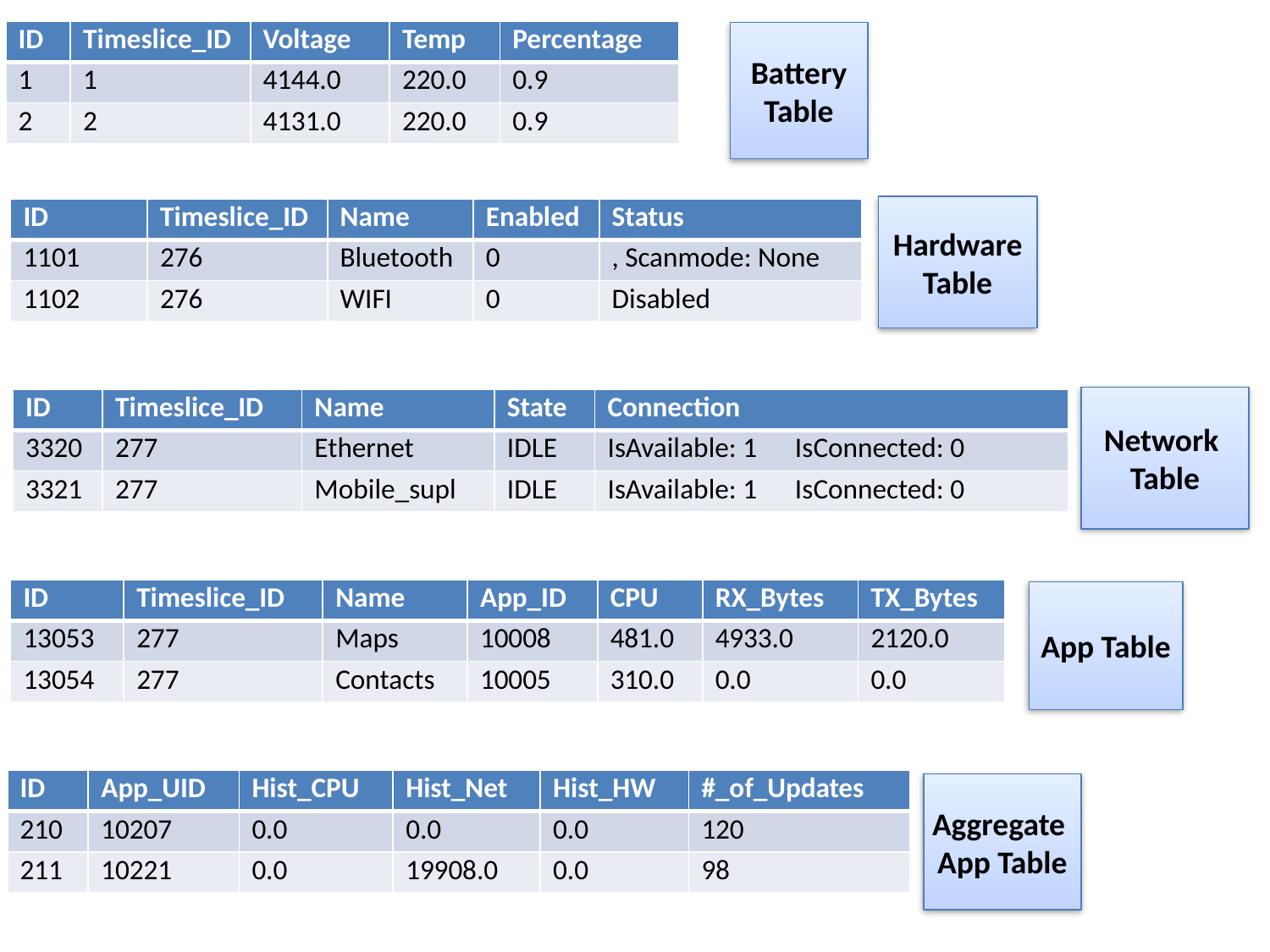

| ID | Timeslice\_ID | Voltage | Temp | Percentage |
| --- | --- | --- | --- | --- |
| 1 | 1 | 4144.0 | 220.0 | 0.9 |
| 2 | 2 | 4131.0 | 220.0 | 0.9 |
Battery Table
Hardware Table
| ID | Timeslice\_ID | Name | Enabled | Status |
| --- | --- | --- | --- | --- |
| 1101 | 276 | Bluetooth | 0 | , Scanmode: None |
| 1102 | 276 | WIFI | 0 | Disabled |
Network
Table
| ID | Timeslice\_ID | Name | State | Connection |
| --- | --- | --- | --- | --- |
| 3320 | 277 | Ethernet | IDLE | IsAvailable: 1 IsConnected: 0 |
| 3321 | 277 | Mobile\_supl | IDLE | IsAvailable: 1 IsConnected: 0 |
| ID | Timeslice\_ID | Name | App\_ID | CPU | RX\_Bytes | TX\_Bytes |
| --- | --- | --- | --- | --- | --- | --- |
| 13053 | 277 | Maps | 10008 | 481.0 | 4933.0 | 2120.0 |
| 13054 | 277 | Contacts | 10005 | 310.0 | 0.0 | 0.0 |
App Table
| ID | App\_UID | Hist\_CPU | Hist\_Net | Hist\_HW | #\_of\_Updates |
| --- | --- | --- | --- | --- | --- |
| 210 | 10207 | 0.0 | 0.0 | 0.0 | 120 |
| 211 | 10221 | 0.0 | 19908.0 | 0.0 | 98 |
Aggregate
App Table